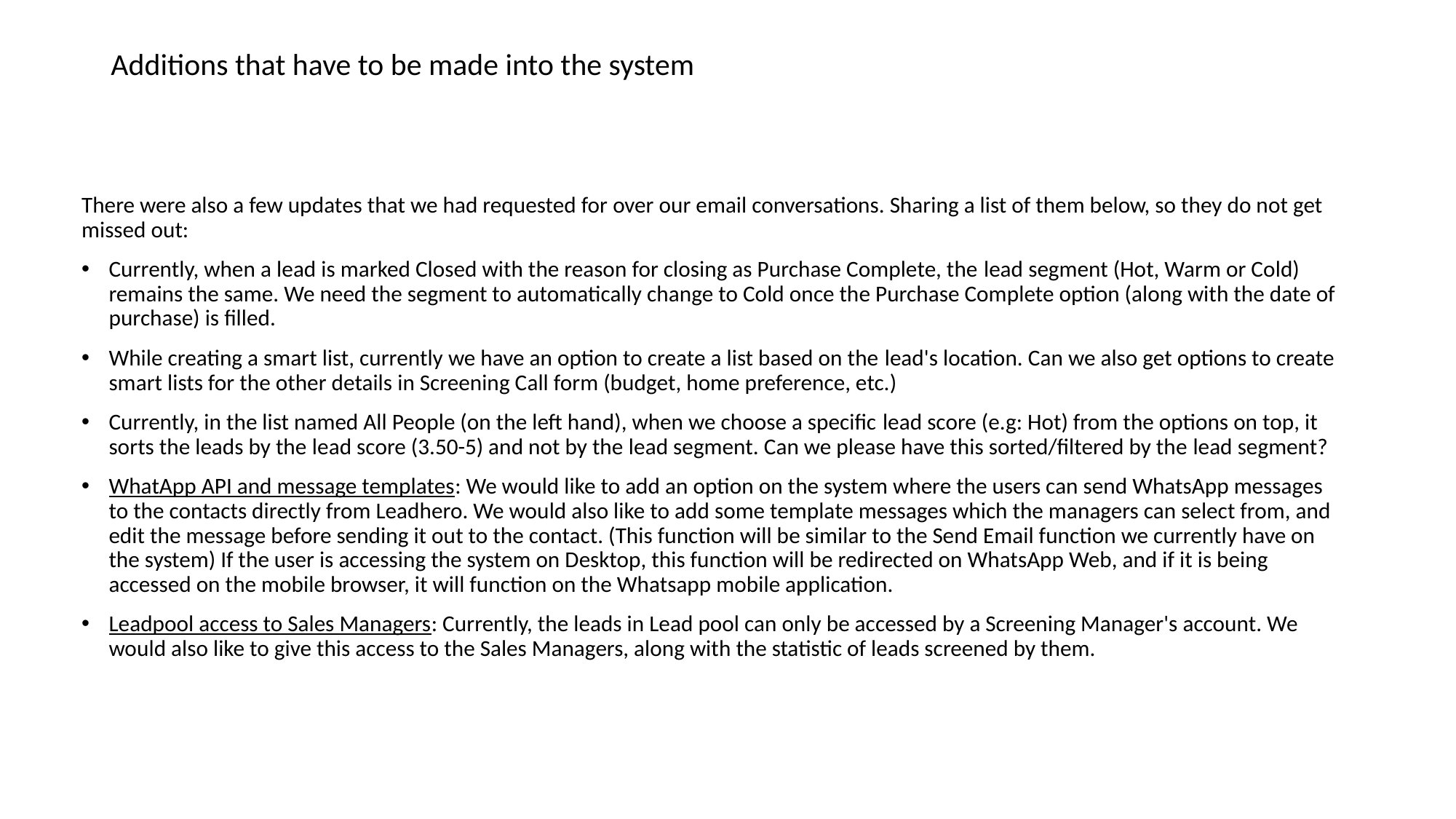

# Additions that have to be made into the system
There were also a few updates that we had requested for over our email conversations. Sharing a list of them below, so they do not get missed out:
Currently, when a lead is marked Closed with the reason for closing as Purchase Complete, the lead segment (Hot, Warm or Cold) remains the same. We need the segment to automatically change to Cold once the Purchase Complete option (along with the date of purchase) is filled.
While creating a smart list, currently we have an option to create a list based on the lead's location. Can we also get options to create smart lists for the other details in Screening Call form (budget, home preference, etc.)
Currently, in the list named All People (on the left hand), when we choose a specific lead score (e.g: Hot) from the options on top, it sorts the leads by the lead score (3.50-5) and not by the lead segment. Can we please have this sorted/filtered by the lead segment?
WhatApp API and message templates: We would like to add an option on the system where the users can send WhatsApp messages to the contacts directly from Leadhero. We would also like to add some template messages which the managers can select from, and edit the message before sending it out to the contact. (This function will be similar to the Send Email function we currently have on the system) If the user is accessing the system on Desktop, this function will be redirected on WhatsApp Web, and if it is being accessed on the mobile browser, it will function on the Whatsapp mobile application.
Leadpool access to Sales Managers: Currently, the leads in Lead pool can only be accessed by a Screening Manager's account. We would also like to give this access to the Sales Managers, along with the statistic of leads screened by them.